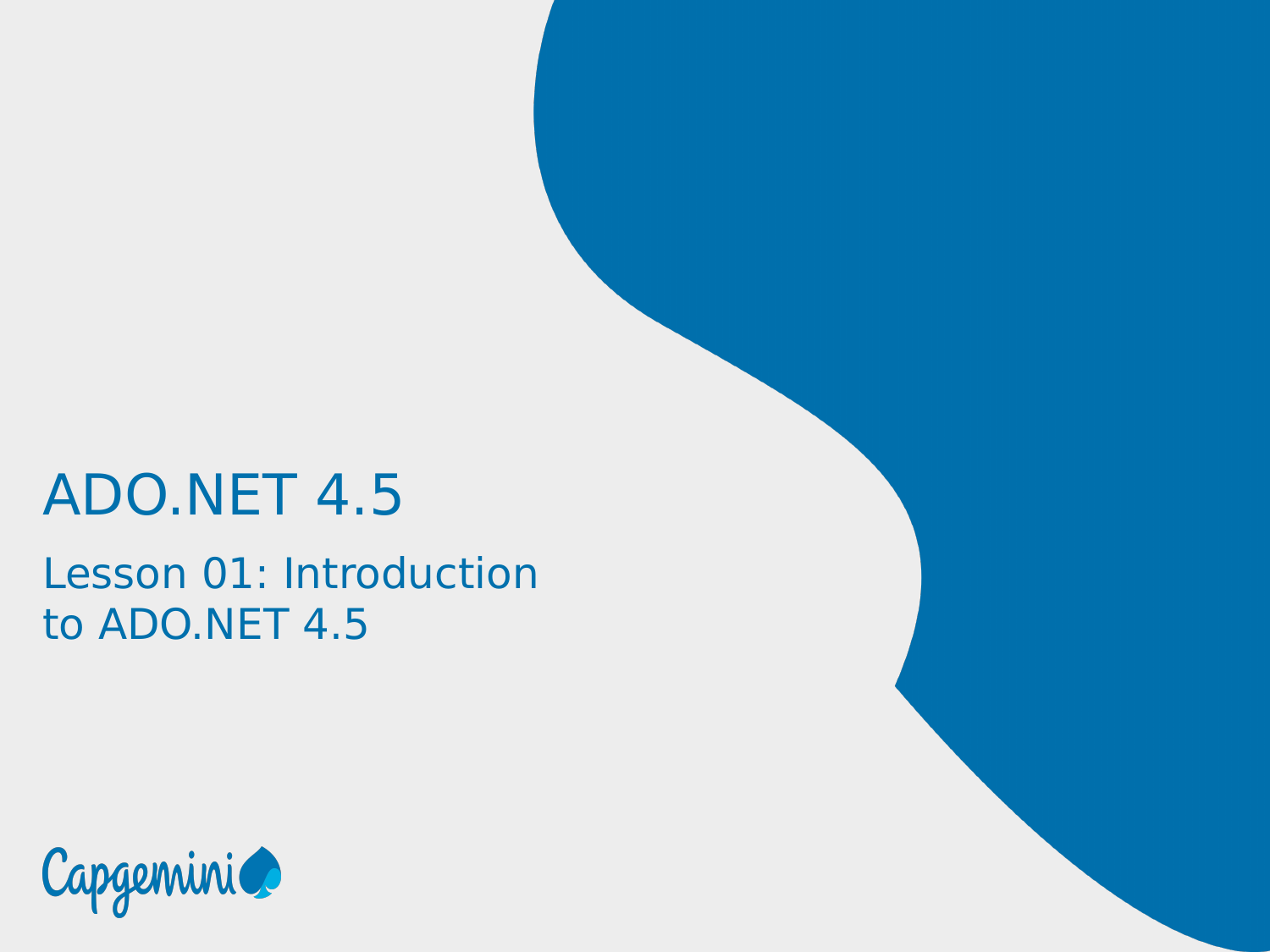

# ADO.NET 4.5
Lesson 01: Introduction to ADO.NET 4.5